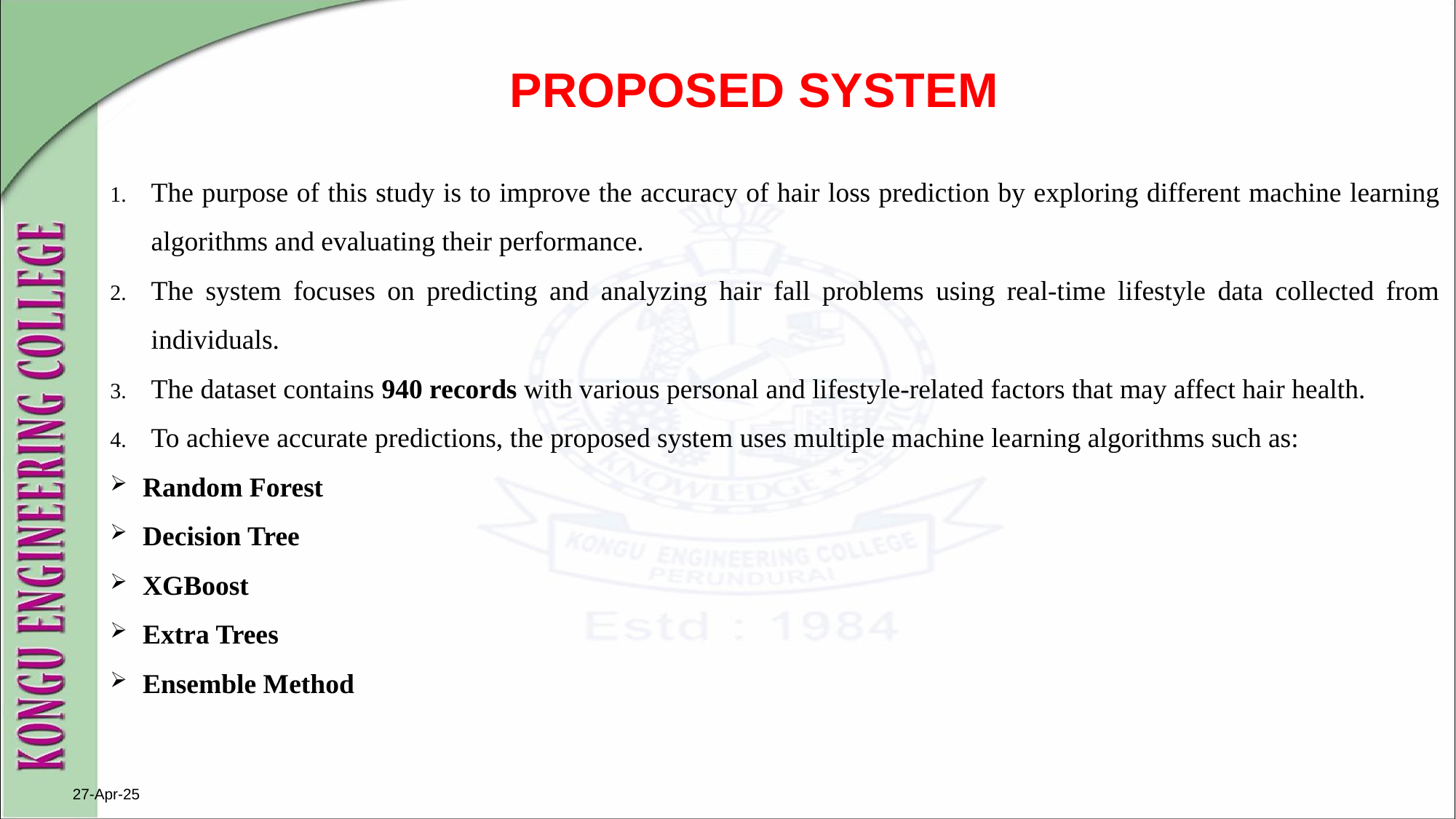

# PROPOSED SYSTEM
The purpose of this study is to improve the accuracy of hair loss prediction by exploring different machine learning algorithms and evaluating their performance.
The system focuses on predicting and analyzing hair fall problems using real-time lifestyle data collected from individuals.
The dataset contains 940 records with various personal and lifestyle-related factors that may affect hair health.
To achieve accurate predictions, the proposed system uses multiple machine learning algorithms such as:
Random Forest
Decision Tree
XGBoost
Extra Trees
Ensemble Method
27-Apr-25